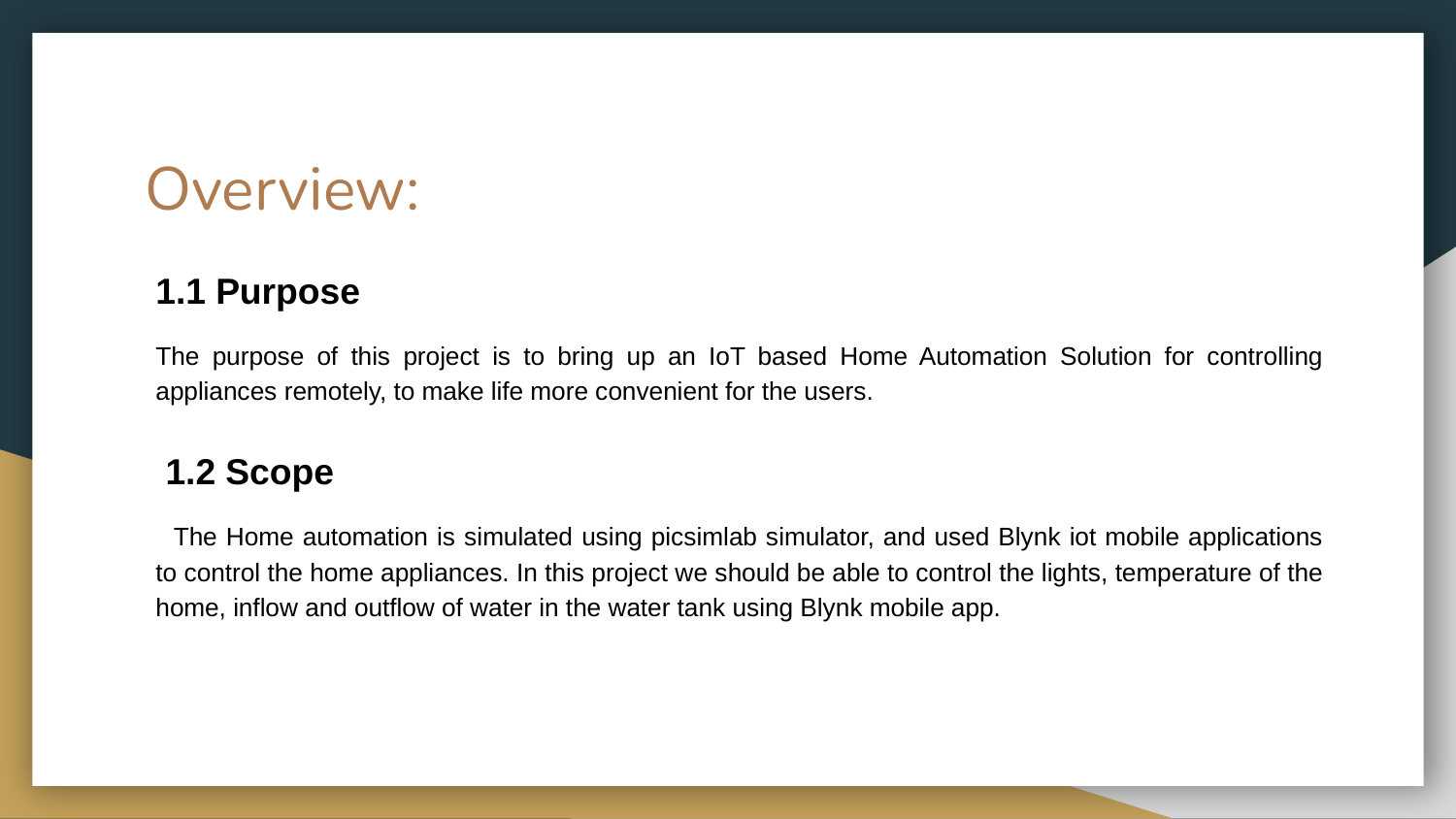

# Overview:
1.1 Purpose
The purpose of this project is to bring up an IoT based Home Automation Solution for controlling appliances remotely, to make life more convenient for the users.
 1.2 Scope
  The Home automation is simulated using picsimlab simulator, and used Blynk iot mobile applications to control the home appliances. In this project we should be able to control the lights, temperature of the home, inflow and outflow of water in the water tank using Blynk mobile app.